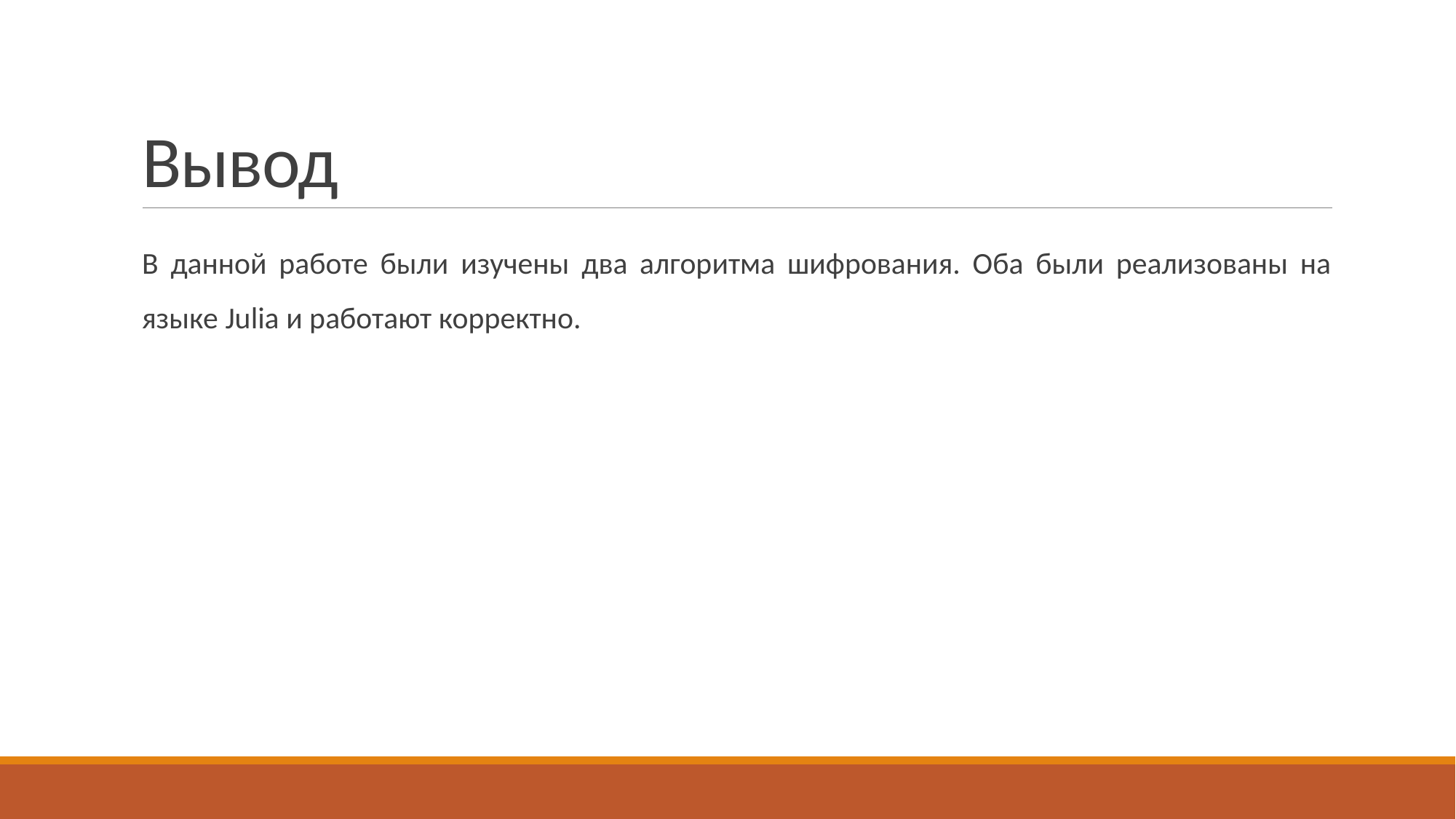

# Вывод
В данной работе были изучены два алгоритма шифрования. Оба были реализованы на языке Julia и работают корректно.